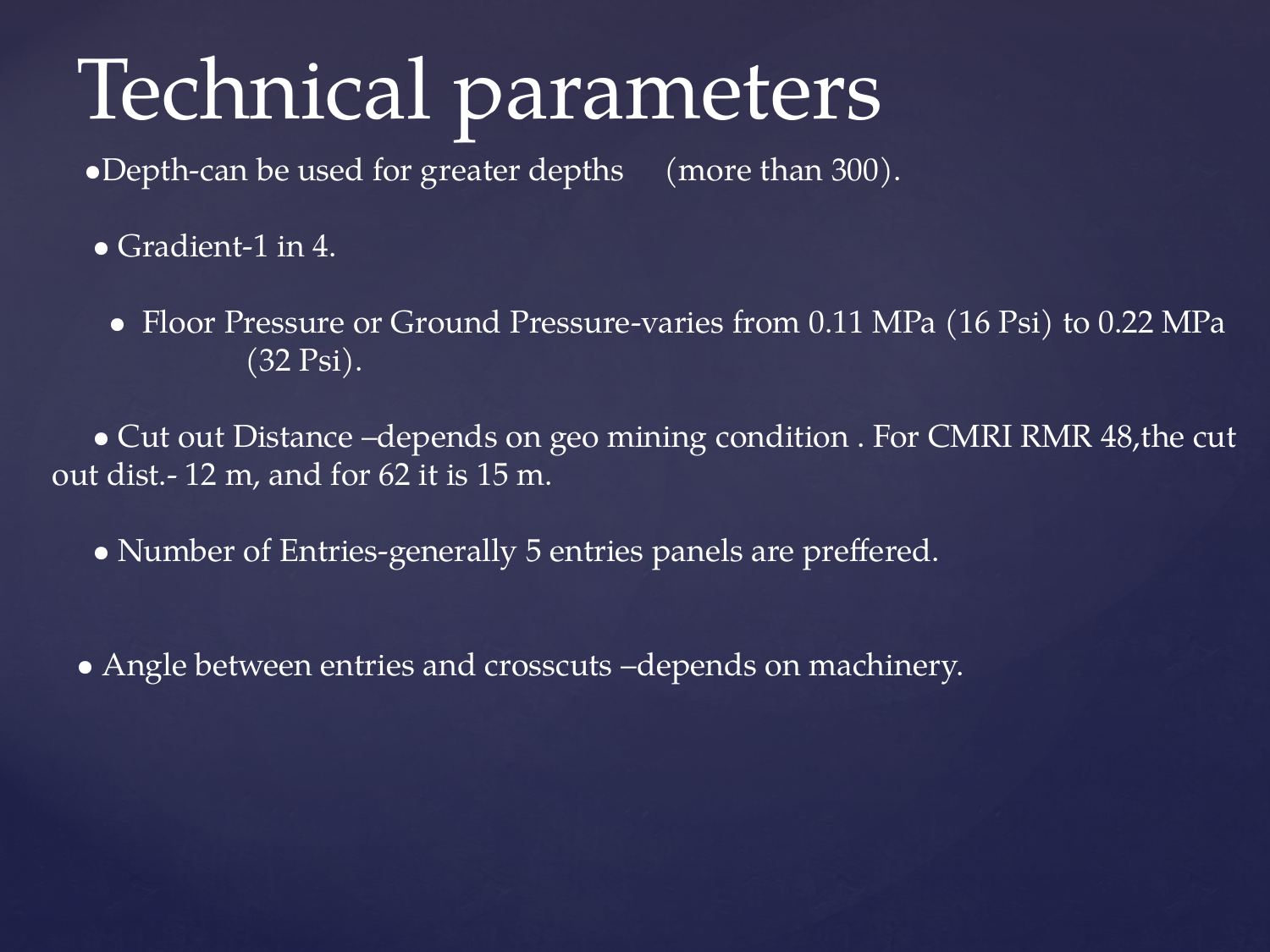

# Technical parameters
     •Depth-can be used for greater depths     (more than 300).

      • Gradient-1 in 4.

        •  Floor Pressure or Ground Pressure-varies from 0.11 MPa (16 Psi) to 0.22 MPa                             (32 Psi).

      • Cut out Distance –depends on geo mining condition . For CMRI RMR 48,the cut    out dist.- 12 m, and for 62 it is 15 m.

      • Number of Entries-generally 5 entries panels are preffered.

    • Angle between entries and crosscuts –depends on machinery.